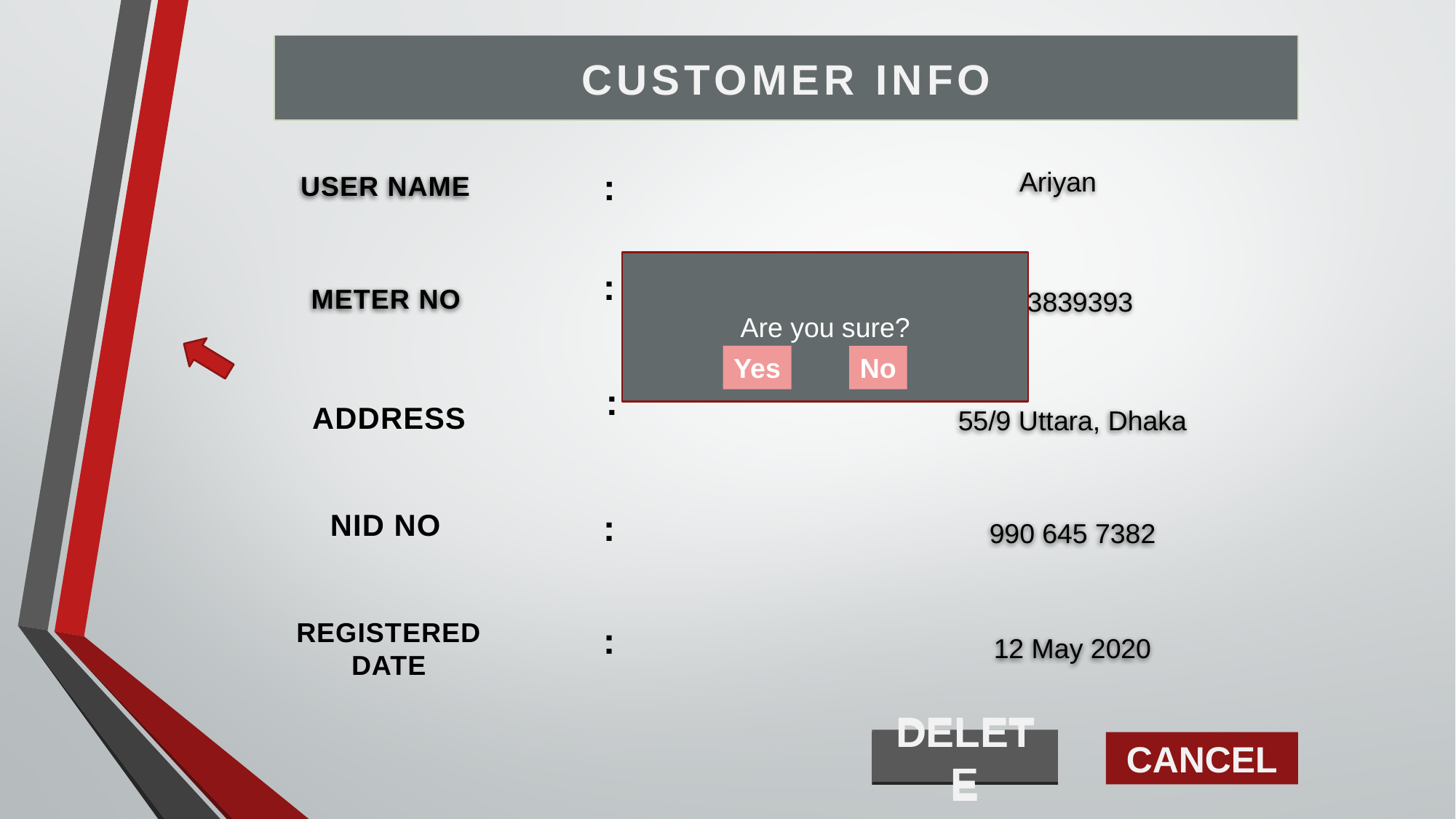

CUSTOMER INFO
Ariyan
USER NAME
:
Are you sure?
METER NO
:
73839393

Yes
No
:
ADDRESS
55/9 Uttara, Dhaka
NID NO
990 645 7382
:
REGISTERED DATE
12 May 2020
:
DELETE
CANCEL
DELETE